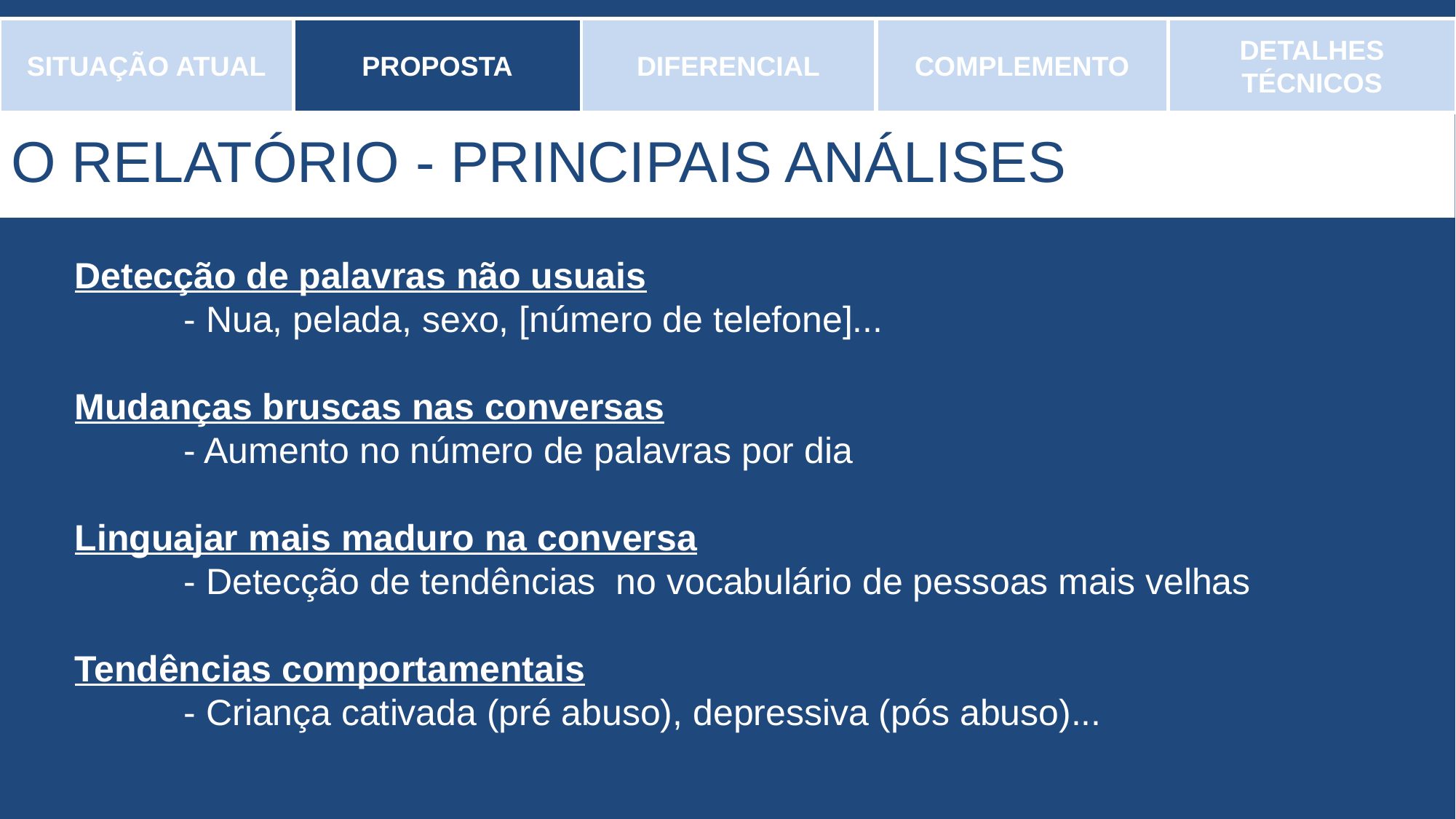

SITUAÇÃO ATUAL
PROPOSTA
DIFERENCIAL
COMPLEMENTO
DETALHES TÉCNICOS
O RELATÓRIO - Principais análises
Detecção de palavras não usuais
	- Nua, pelada, sexo, [número de telefone]...

Mudanças bruscas nas conversas
	- Aumento no número de palavras por dia

Linguajar mais maduro na conversa
	- Detecção de tendências  no vocabulário de pessoas mais velhas

Tendências comportamentais
	- Criança cativada (pré abuso), depressiva (pós abuso)...